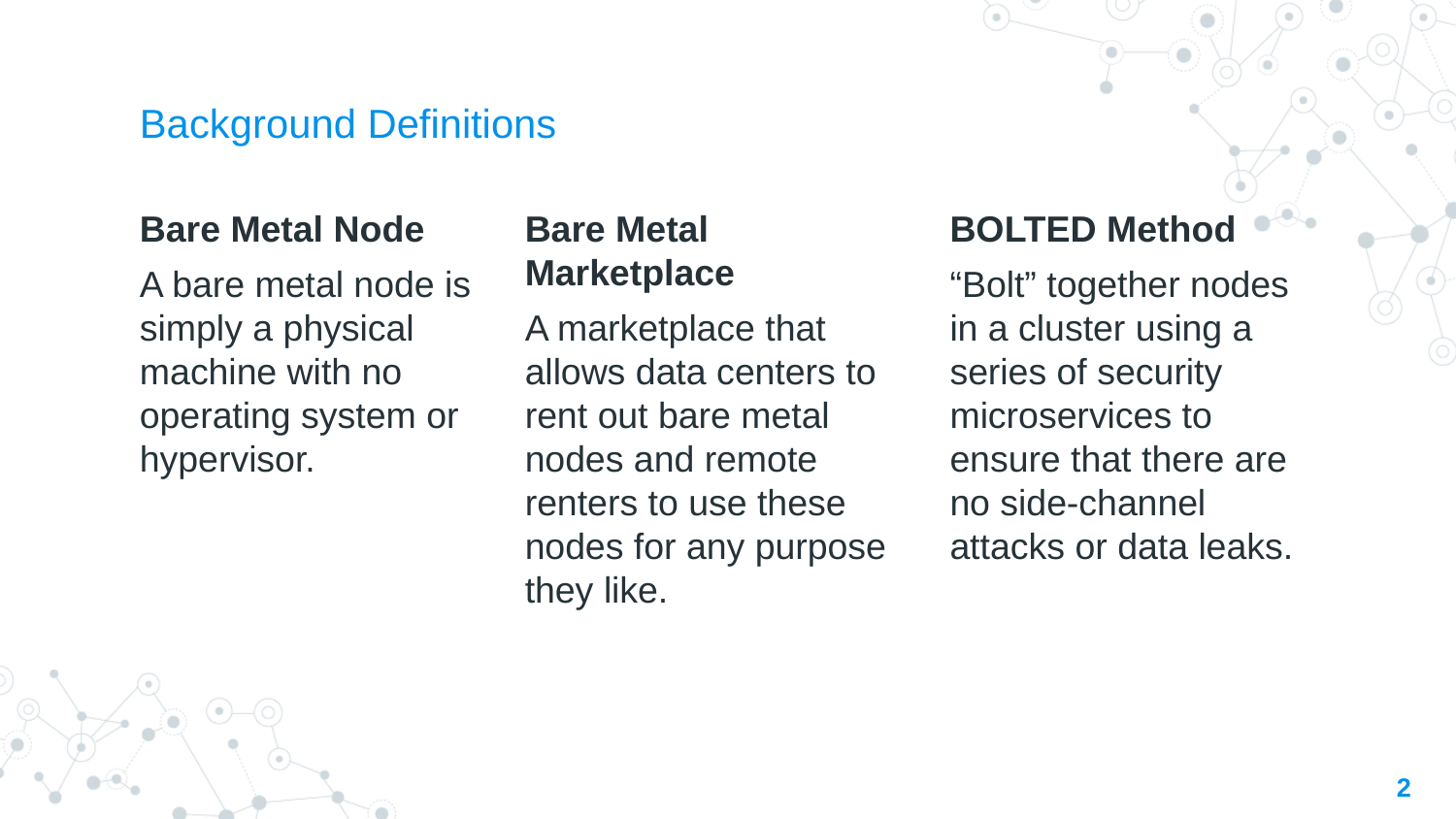

# Background Definitions
Bare Metal Node
A bare metal node is simply a physical machine with no operating system or hypervisor.
Bare Metal Marketplace
A marketplace that allows data centers to rent out bare metal nodes and remote renters to use these nodes for any purpose they like.
BOLTED Method
“Bolt” together nodes in a cluster using a series of security microservices to ensure that there are no side-channel attacks or data leaks.

2